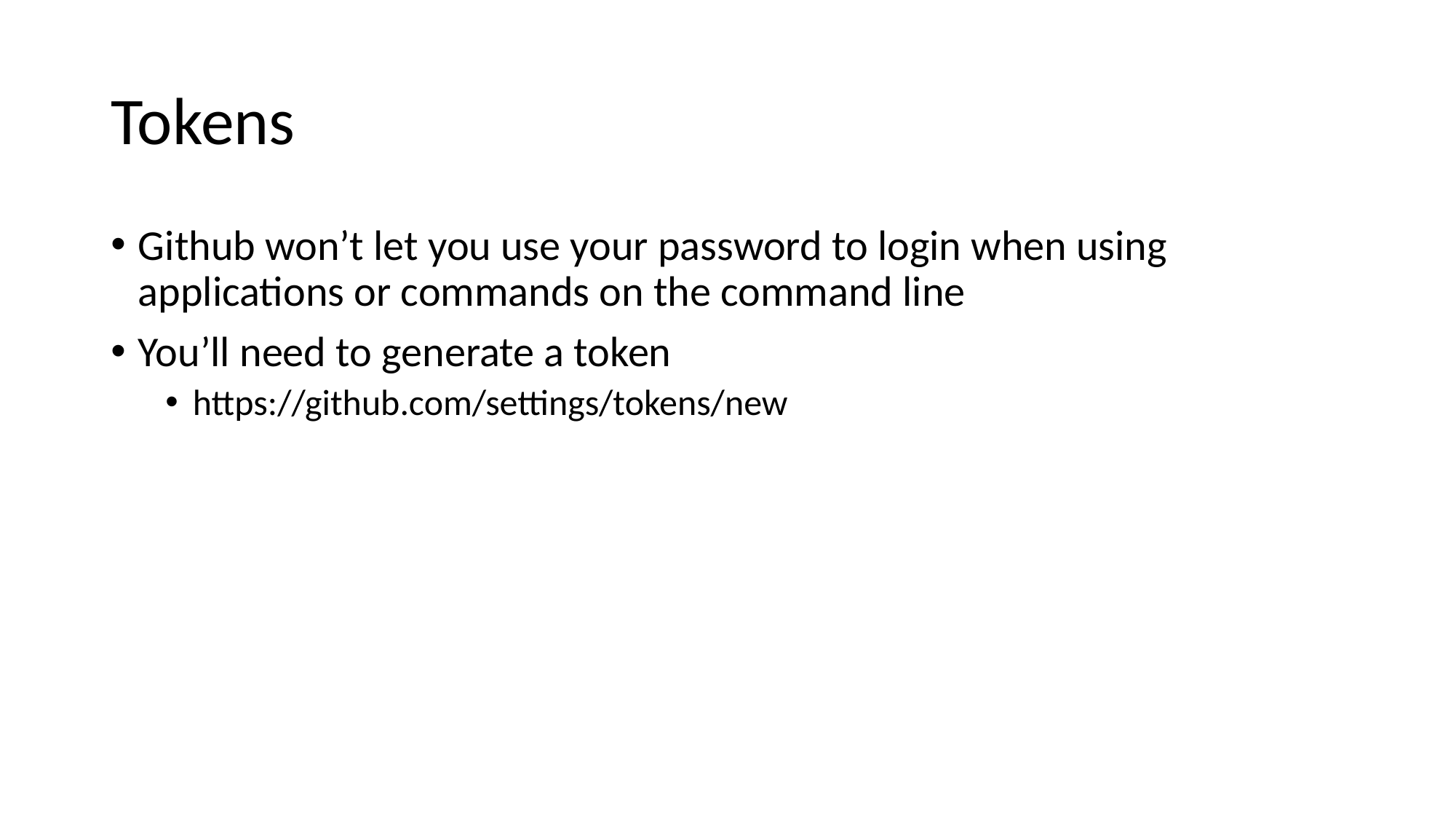

# Tokens
Github won’t let you use your password to login when using applications or commands on the command line
You’ll need to generate a token
https://github.com/settings/tokens/new